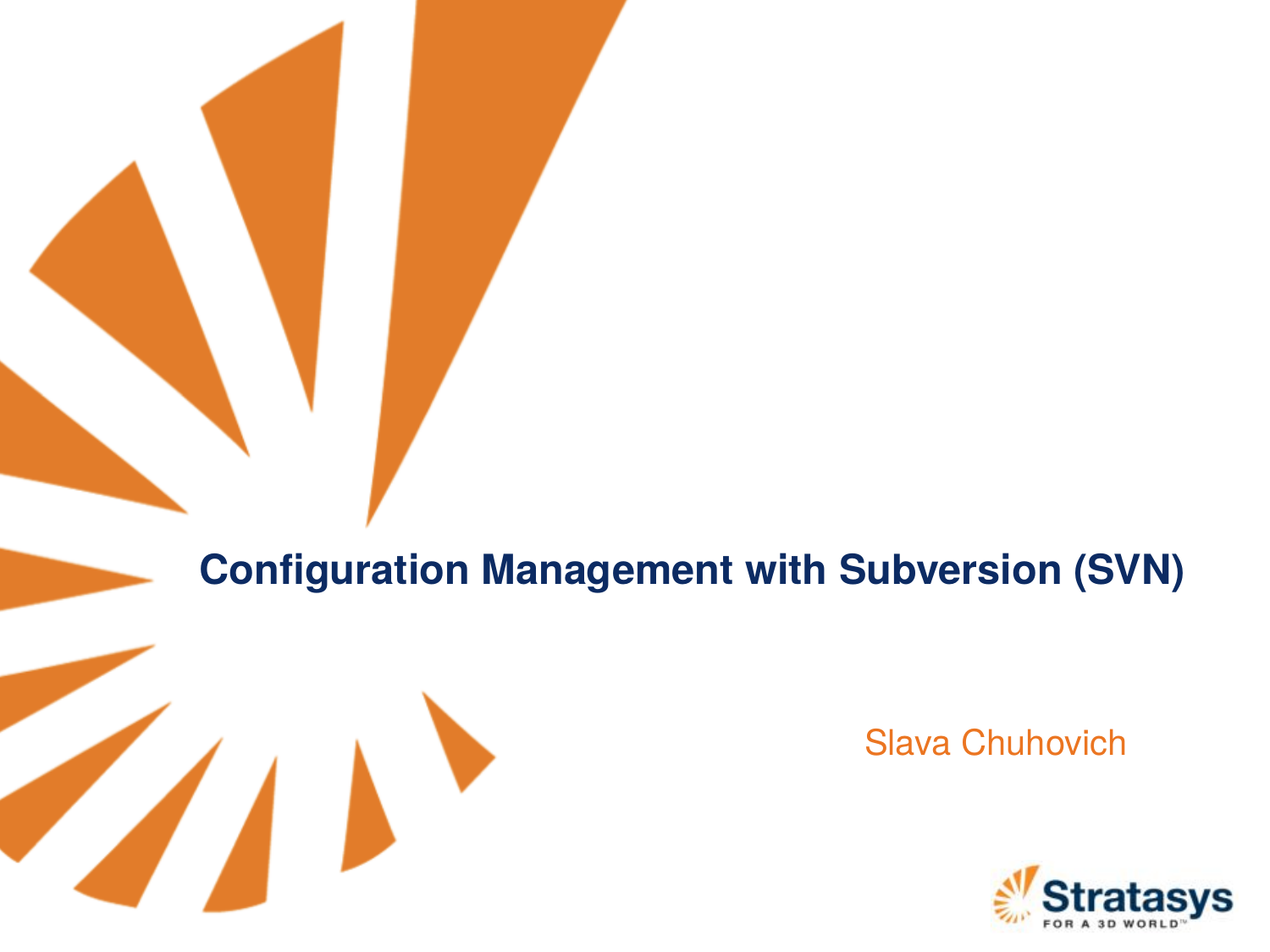

# Configuration Management with Subversion (SVN)
Slava Chuhovich